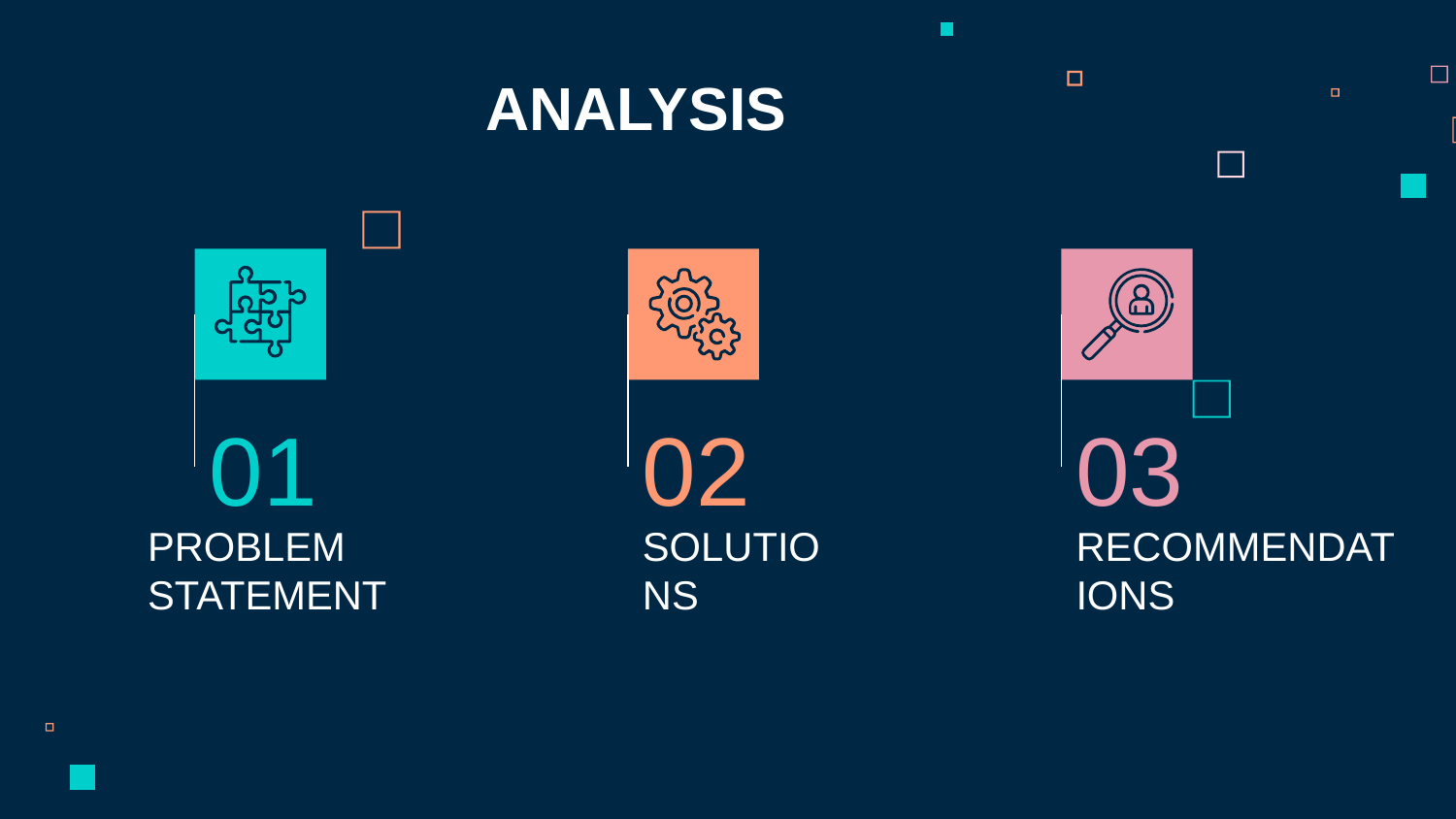

ANALYSIS

01
02
03
# PROBLEM STATEMENT
SOLUTIONS
RECOMMENDATIONS